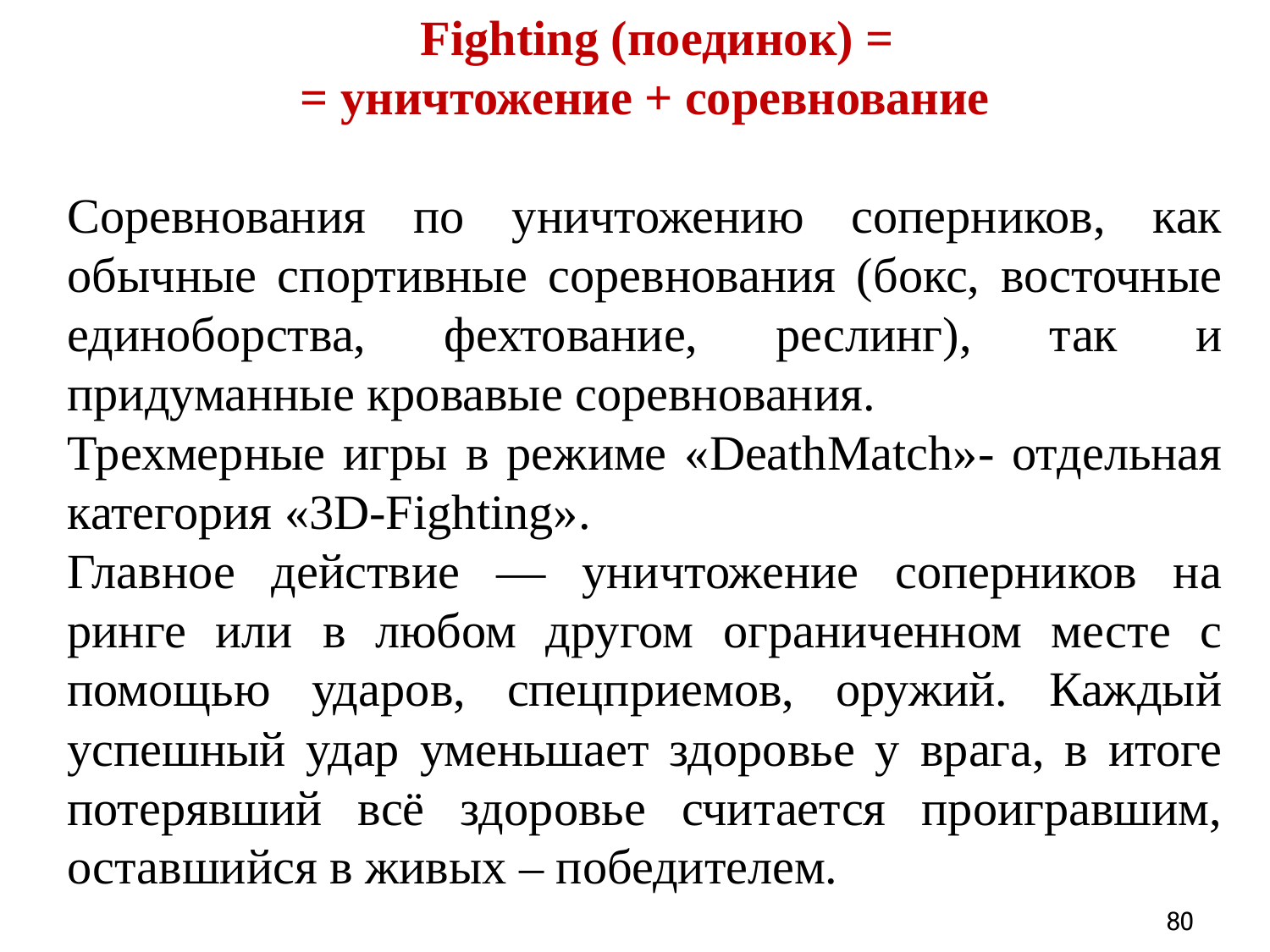

Fighting (поединок) =
= уничтожение + соревнование

Соревнования по уничтожению соперников, как обычные спортивные соревнования (бокс, восточные единоборства, фехтование, реслинг), так и придуманные кровавые соревнования.
Трехмерные игры в режиме «DeathMatch»- отдельная категория «3D-Fighting».
Главное действие — уничтожение соперников на ринге или в любом другом ограниченном месте с помощью ударов, спецприемов, оружий. Каждый успешный удар уменьшает здоровье у врага, в итоге потерявший всё здоровье считается проигравшим, оставшийся в живых – победителем.
80